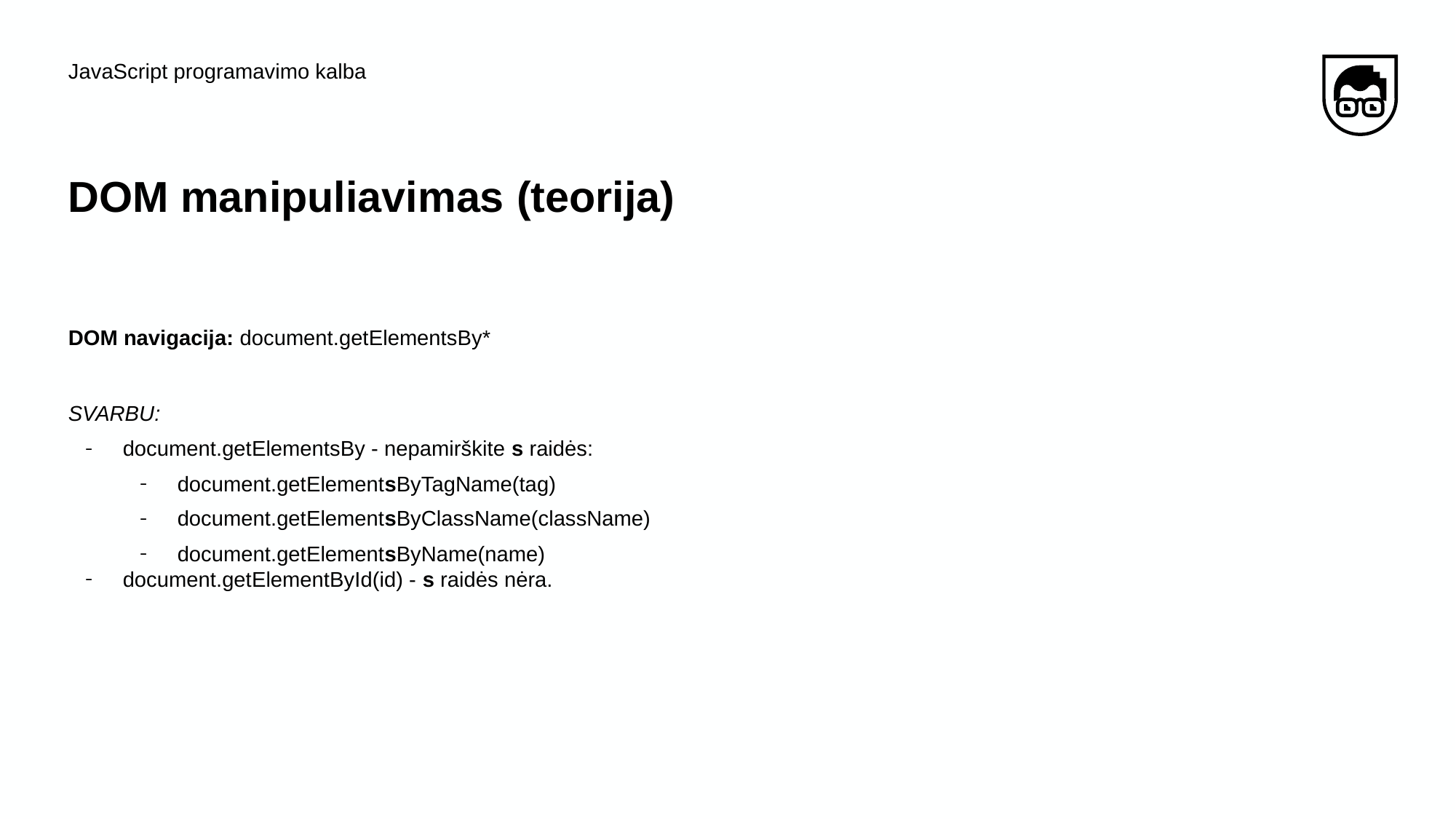

JavaScript programavimo kalba
# DOM manipuliavimas (teorija)
DOM navigacija: document.getElementsBy*

SVARBU:
document.getElementsBy - nepamirškite s raidės:
document.getElementsByTagName(tag)
document.getElementsByClassName(className)
document.getElementsByName(name)
document.getElementById(id) - s raidės nėra.